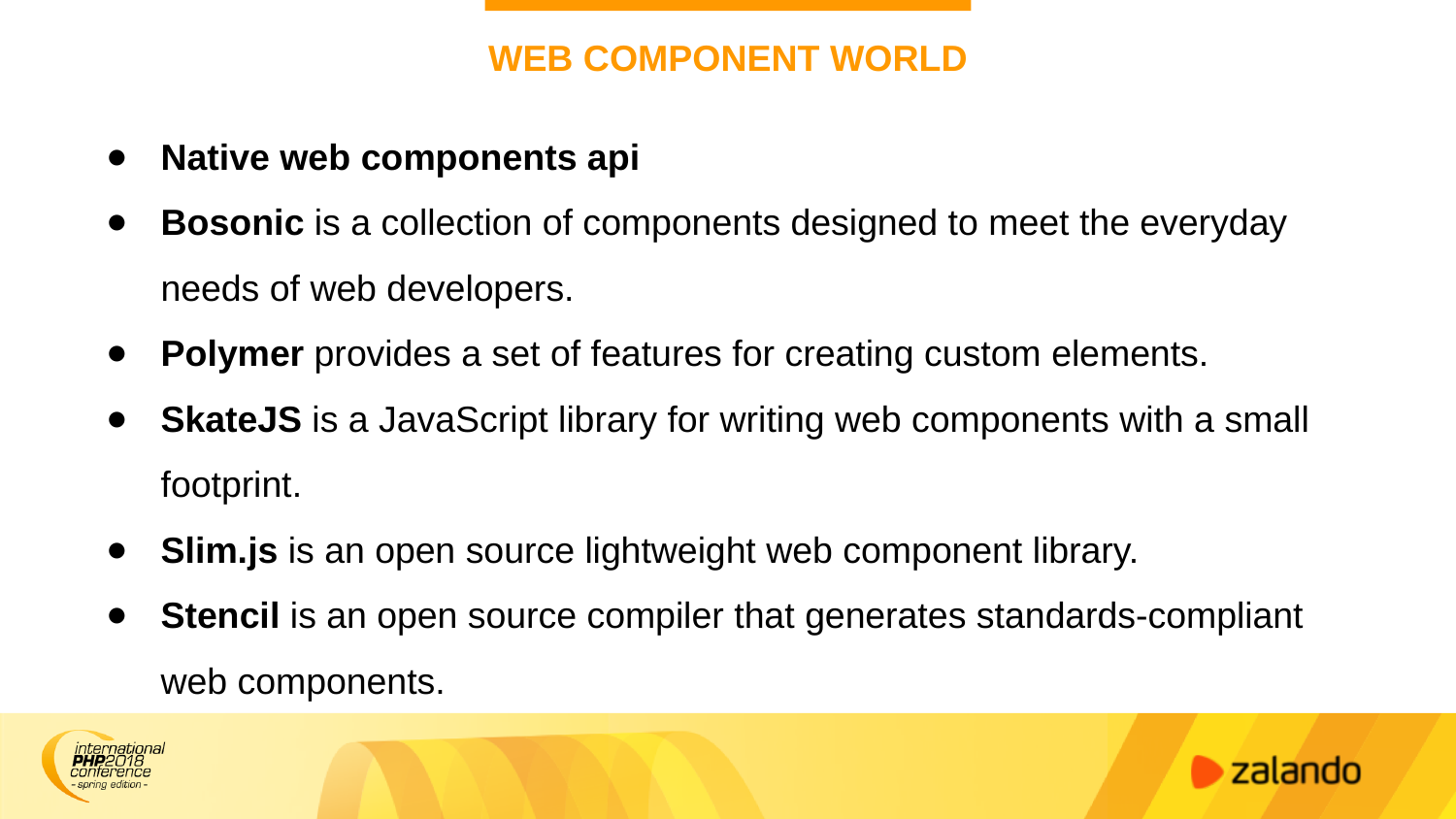

# WEB COMPONENT WORLD
Native web components api
Bosonic is a collection of components designed to meet the everyday needs of web developers.
Polymer provides a set of features for creating custom elements.
SkateJS is a JavaScript library for writing web components with a small footprint.
Slim.js is an open source lightweight web component library.
Stencil is an open source compiler that generates standards-compliant web components.